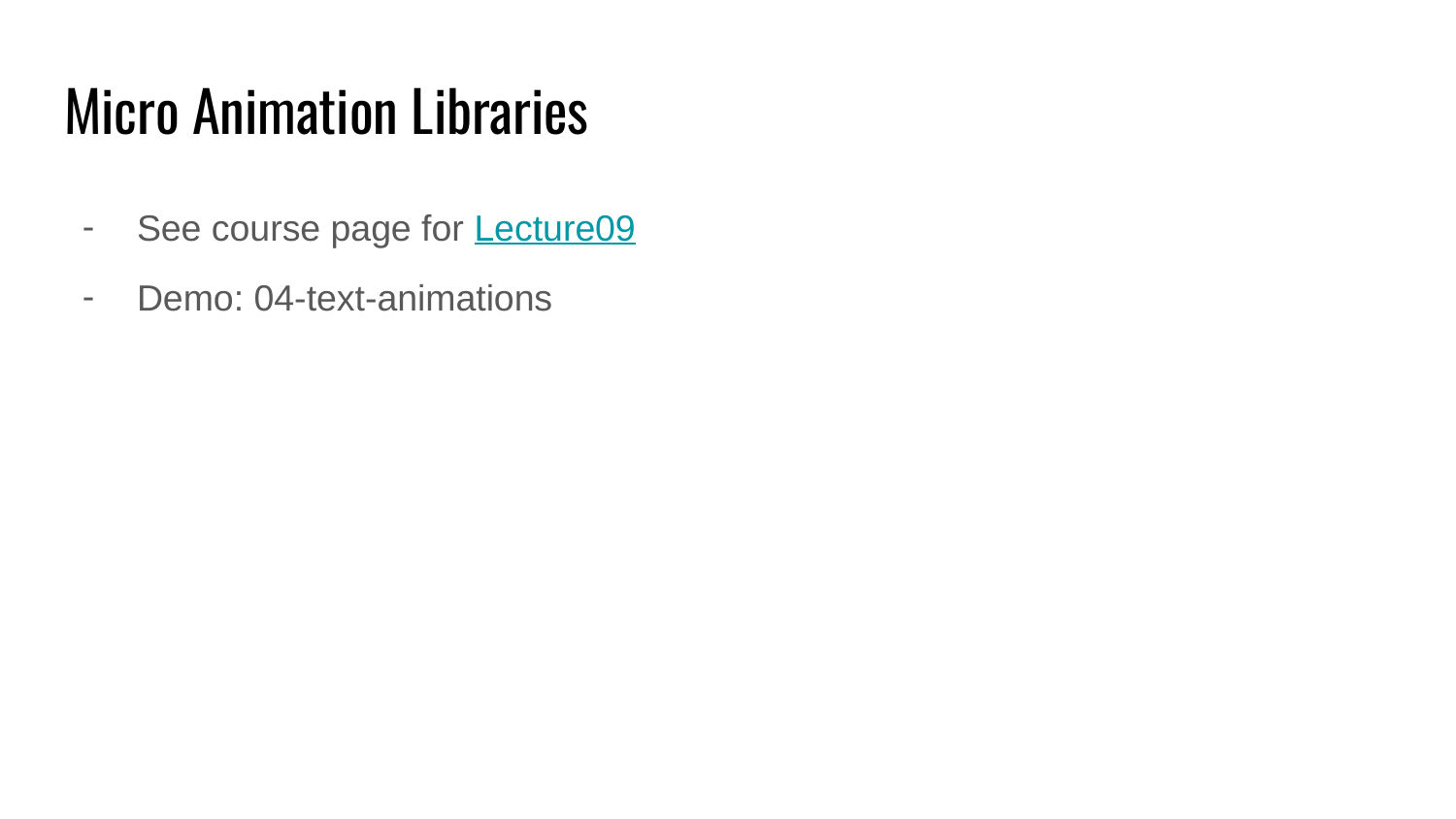

# Micro Animation Libraries
See course page for Lecture09
Demo: 04-text-animations